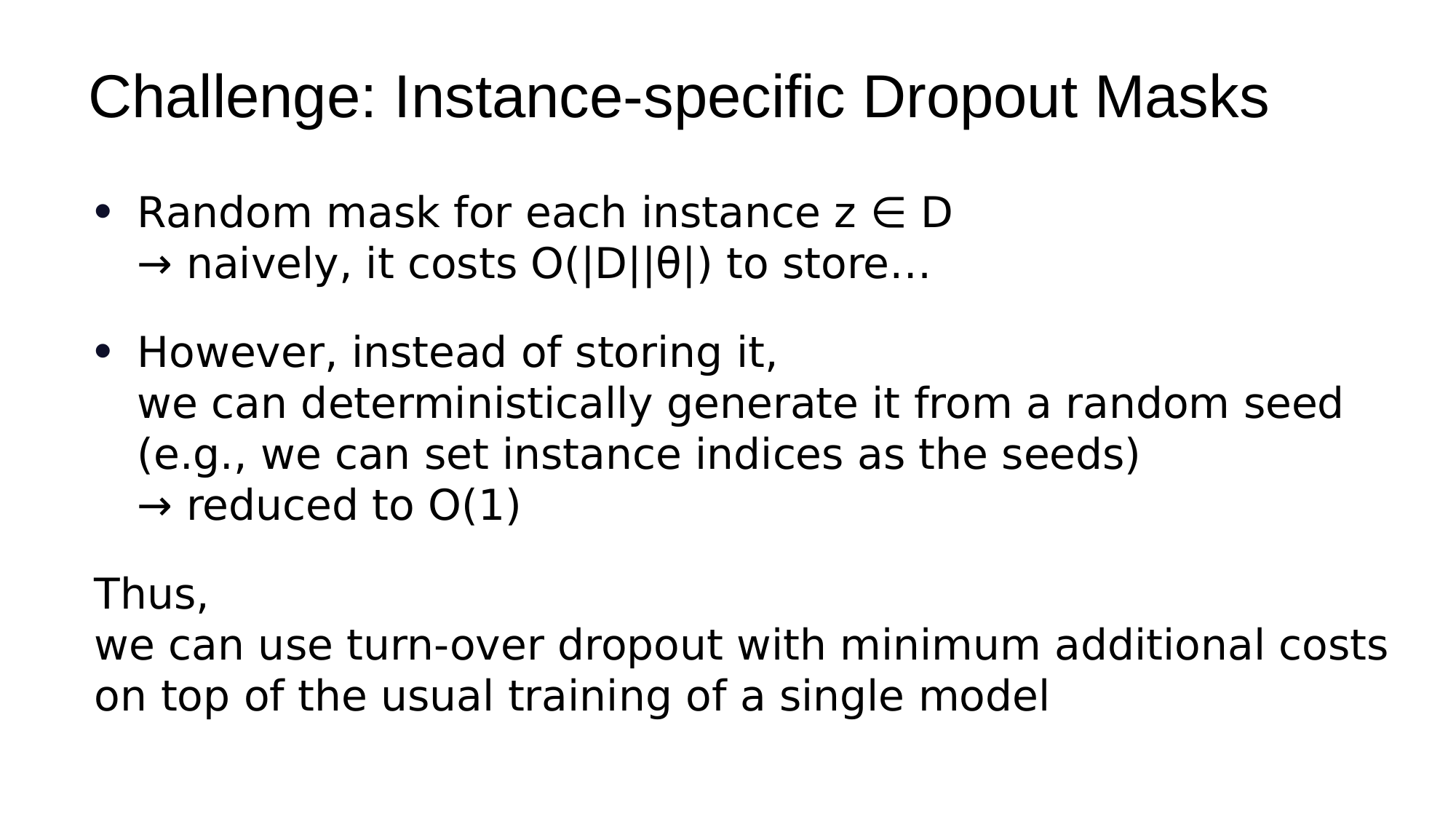

# Challenge: Instance-specific Dropout Masks
Random mask for each instance z ∈ D
→ naively, it costs O(|D||θ|) to store…
However, instead of storing it,
we can deterministically generate it from a random seed (e.g., we can set instance indices as the seeds)
→ reduced to O(1)
Thus,
we can use turn-over dropout with minimum additional costs  on top of the usual training of a single model